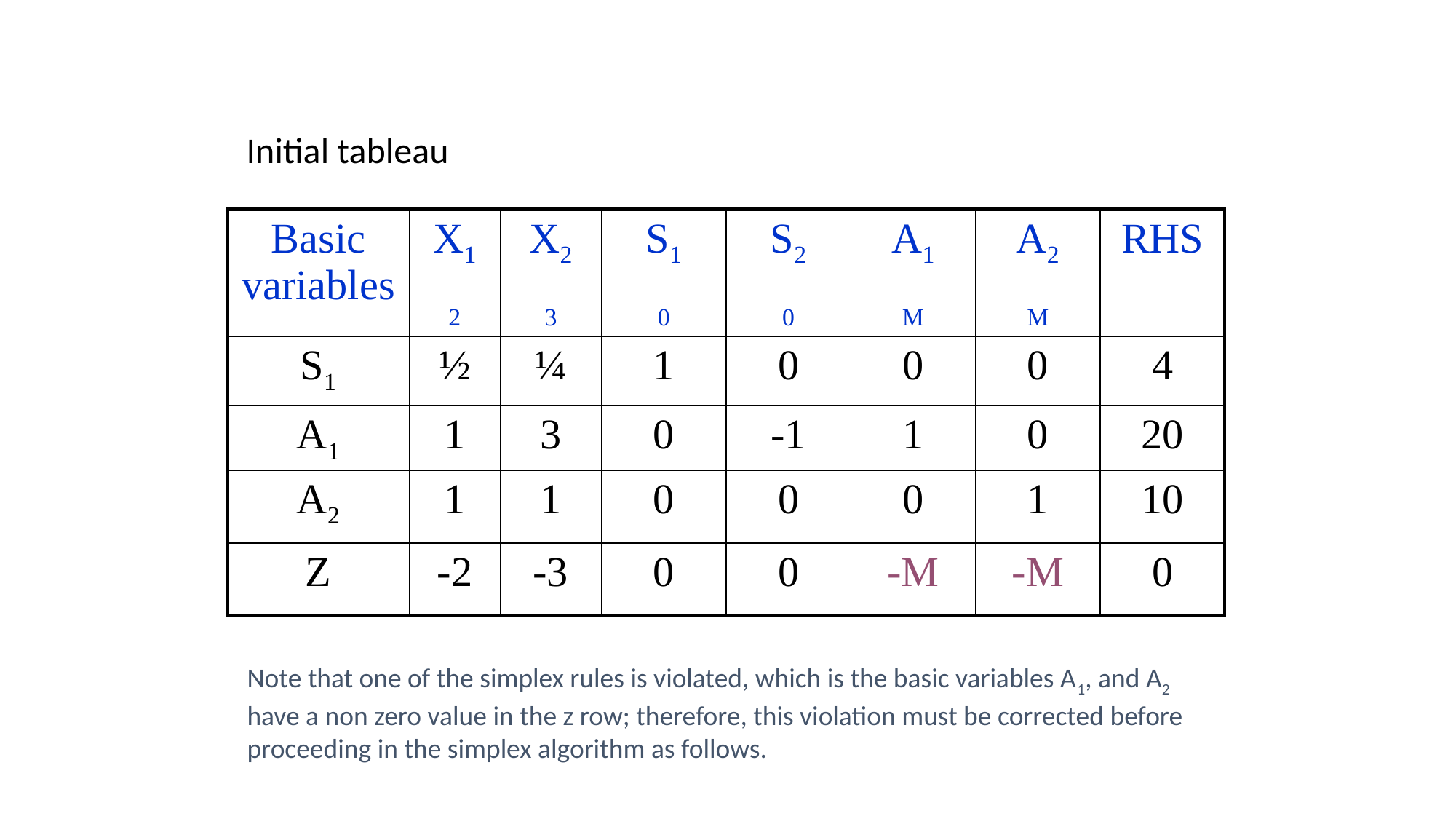

Initial tableau

| Basic variables | X1 2 | X2 3 | S1 0 | S2 0 | A1 M | A2 M | RHS |
| --- | --- | --- | --- | --- | --- | --- | --- |
| S1 | ½ | ¼ | 1 | 0 | 0 | 0 | 4 |
| A1 | 1 | 3 | 0 | -1 | 1 | 0 | 20 |
| A2 | 1 | 1 | 0 | 0 | 0 | 1 | 10 |
| Z | -2 | -3 | 0 | 0 | -M | -M | 0 |
Note that one of the simplex rules is violated, which is the basic variables A1, and A2 have a non zero value in the z row; therefore, this violation must be corrected before proceeding in the simplex algorithm as follows.